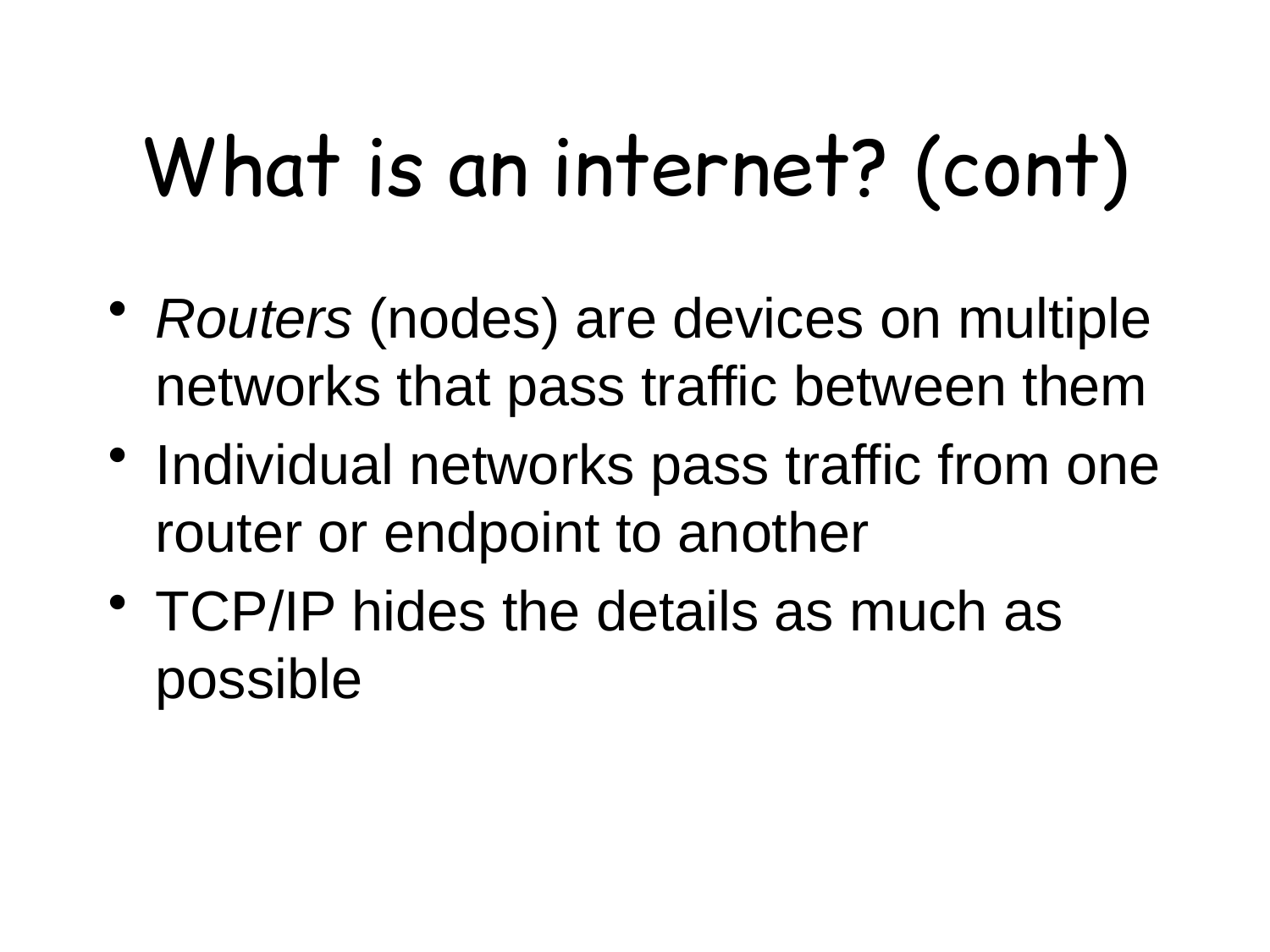

# What is an internet? (cont)
Routers (nodes) are devices on multiple networks that pass traffic between them
Individual networks pass traffic from one router or endpoint to another
TCP/IP hides the details as much as possible